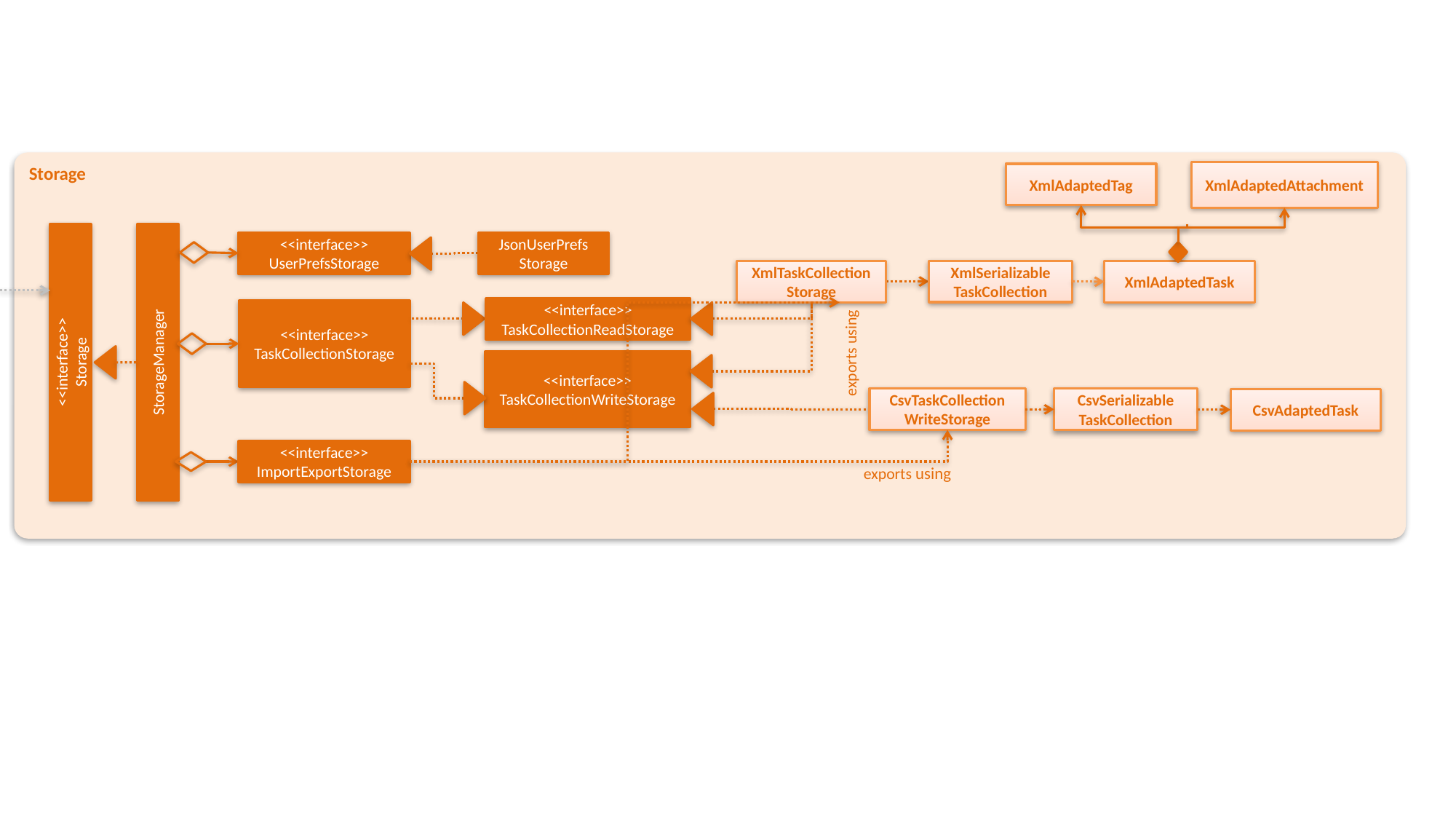

Storage
XmlAdaptedAttachment
XmlAdaptedTag
<<interface>>
UserPrefsStorage
JsonUserPrefs
Storage

XmlSerializable
TaskCollection
XmlTaskCollection
Storage
XmlAdaptedTask
<<interface>>
TaskCollectionReadStorage
<<interface>>
TaskCollectionStorage

exports using
<<interface>>
Storage
StorageManager
<<interface>>
TaskCollectionWriteStorage

CsvTaskCollection
WriteStorage
CsvSerializable
TaskCollection
CsvAdaptedTask

<<interface>>
ImportExportStorage

exports using